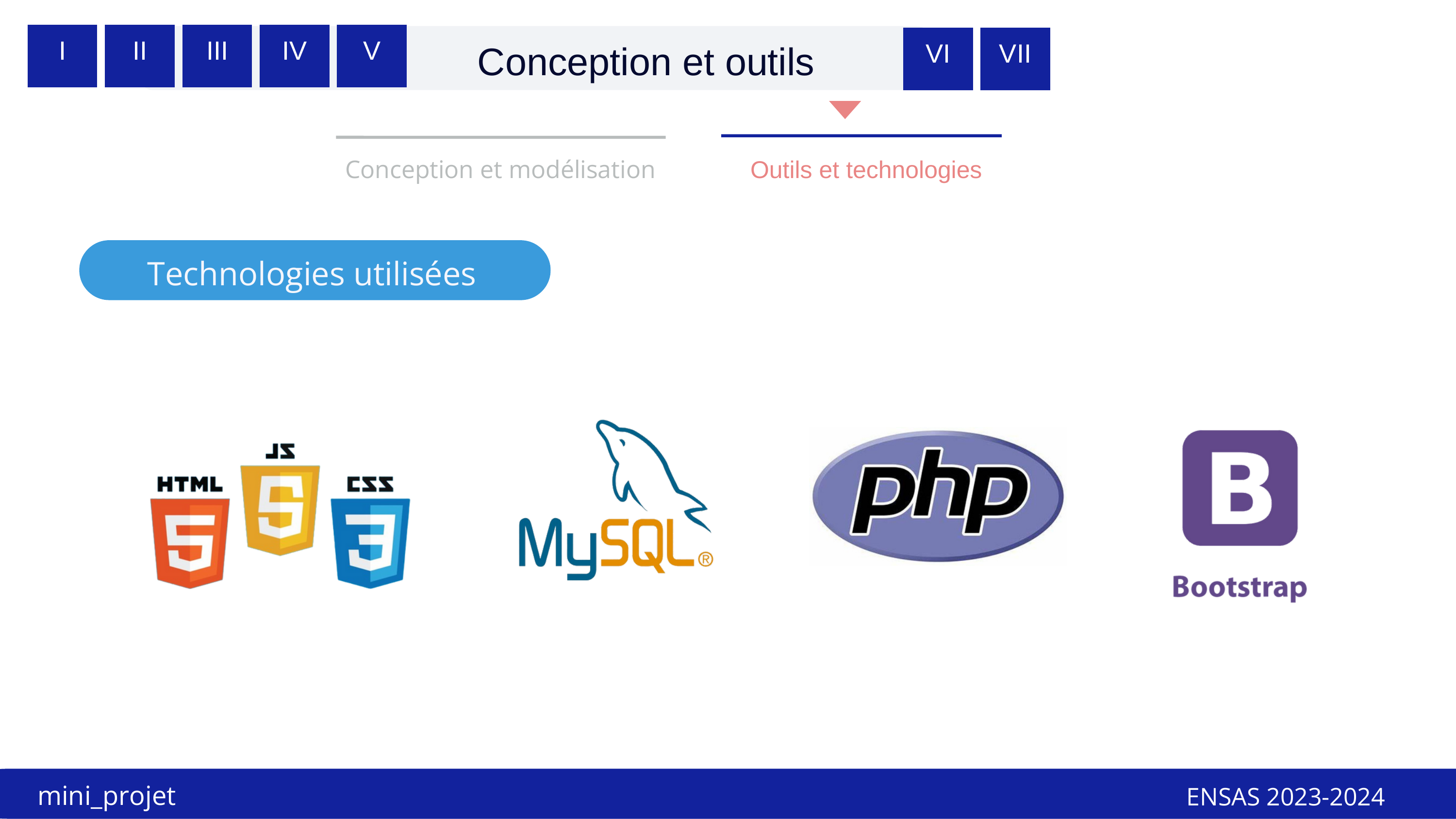

I

II

III

IV

V

VI

VII
Conception et outils

Conception et modélisation
Outils et technologies
Technologies utilisées

mini_projet
ENSAS 2023-2024
20